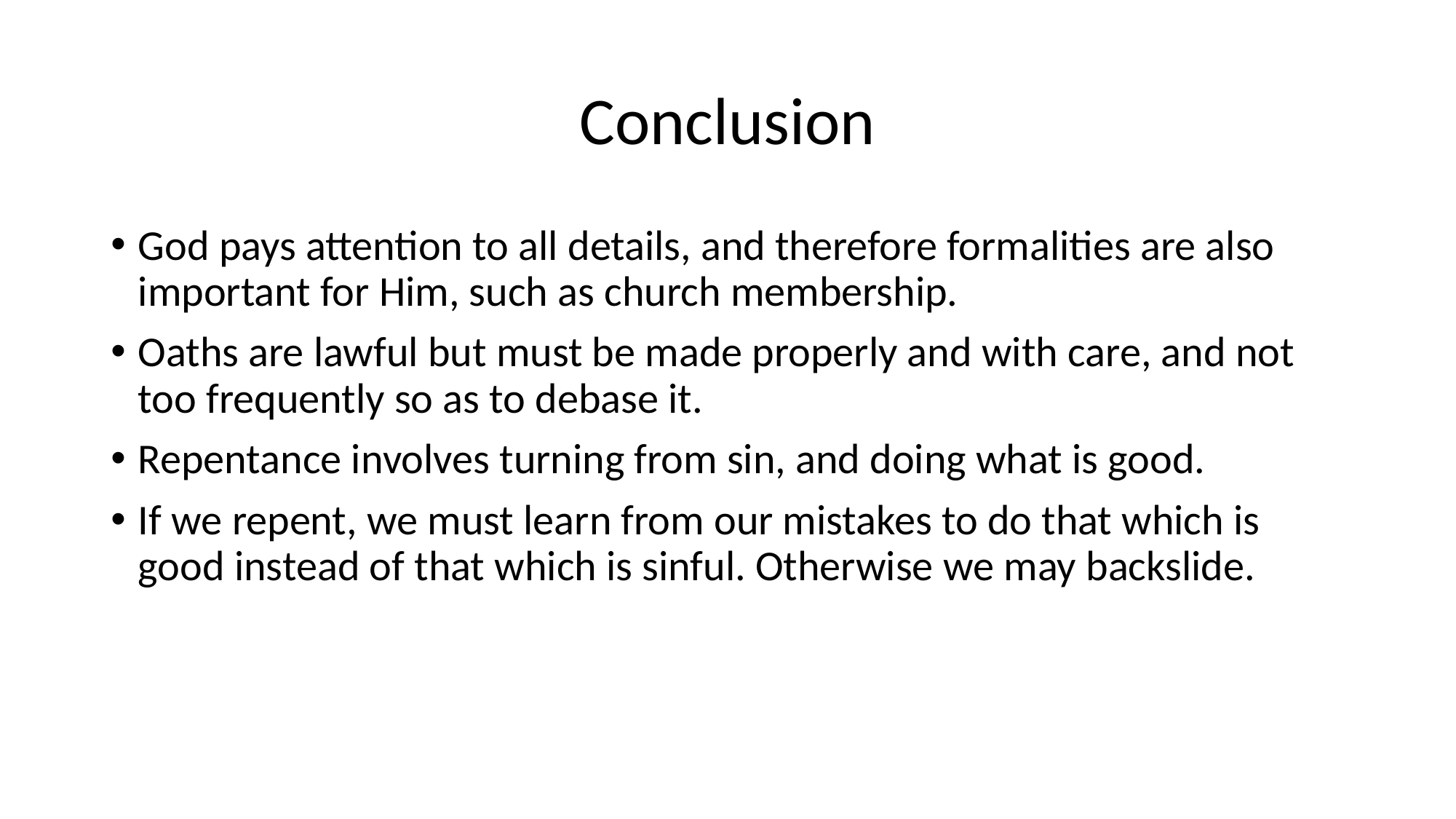

# Conclusion
God pays attention to all details, and therefore formalities are also important for Him, such as church membership.
Oaths are lawful but must be made properly and with care, and not too frequently so as to debase it.
Repentance involves turning from sin, and doing what is good.
If we repent, we must learn from our mistakes to do that which is good instead of that which is sinful. Otherwise we may backslide.